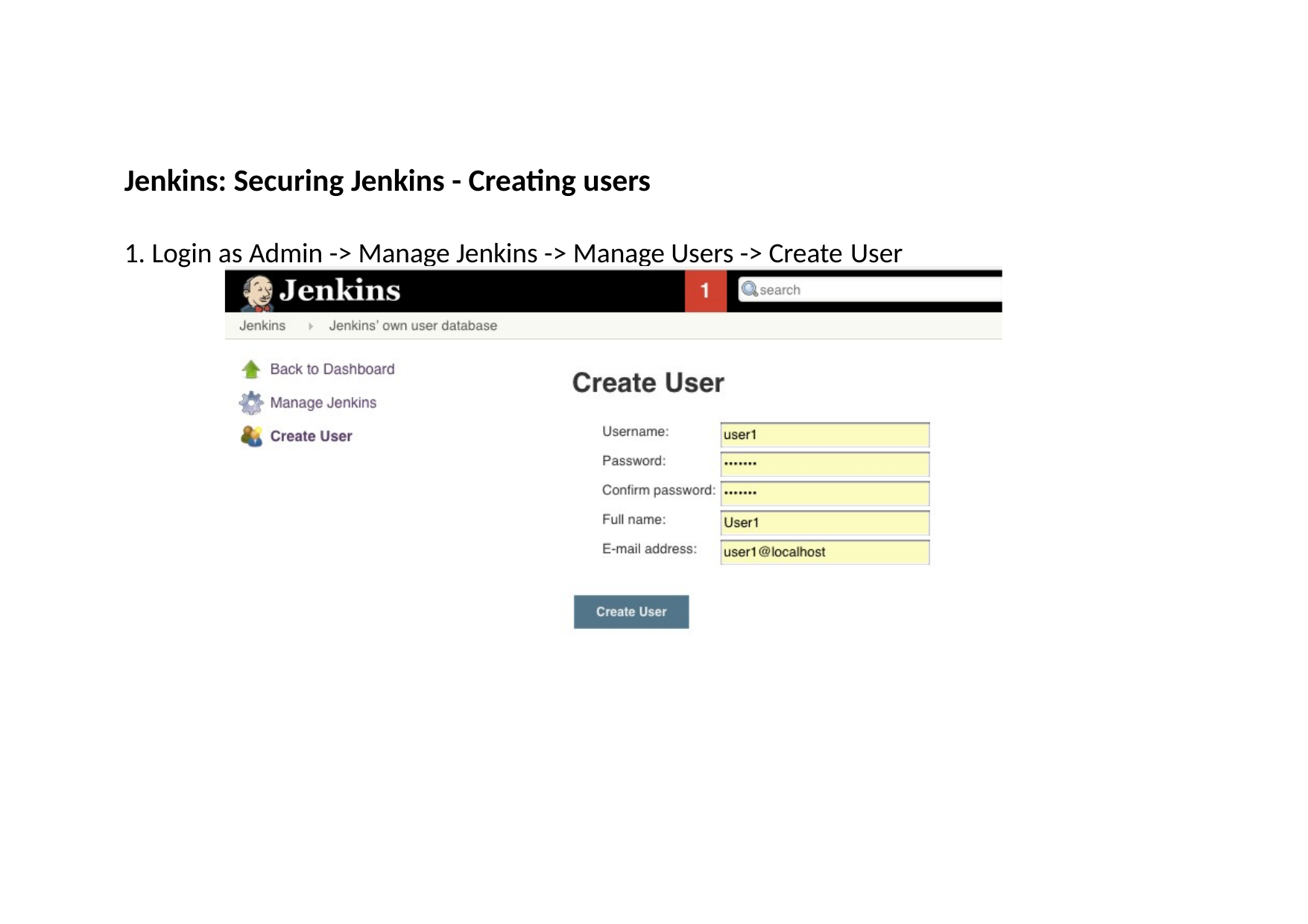

# Jenkins: Securing Jenkins - Creating users
1. Login as Admin -> Manage Jenkins -> Manage Users -> Create User